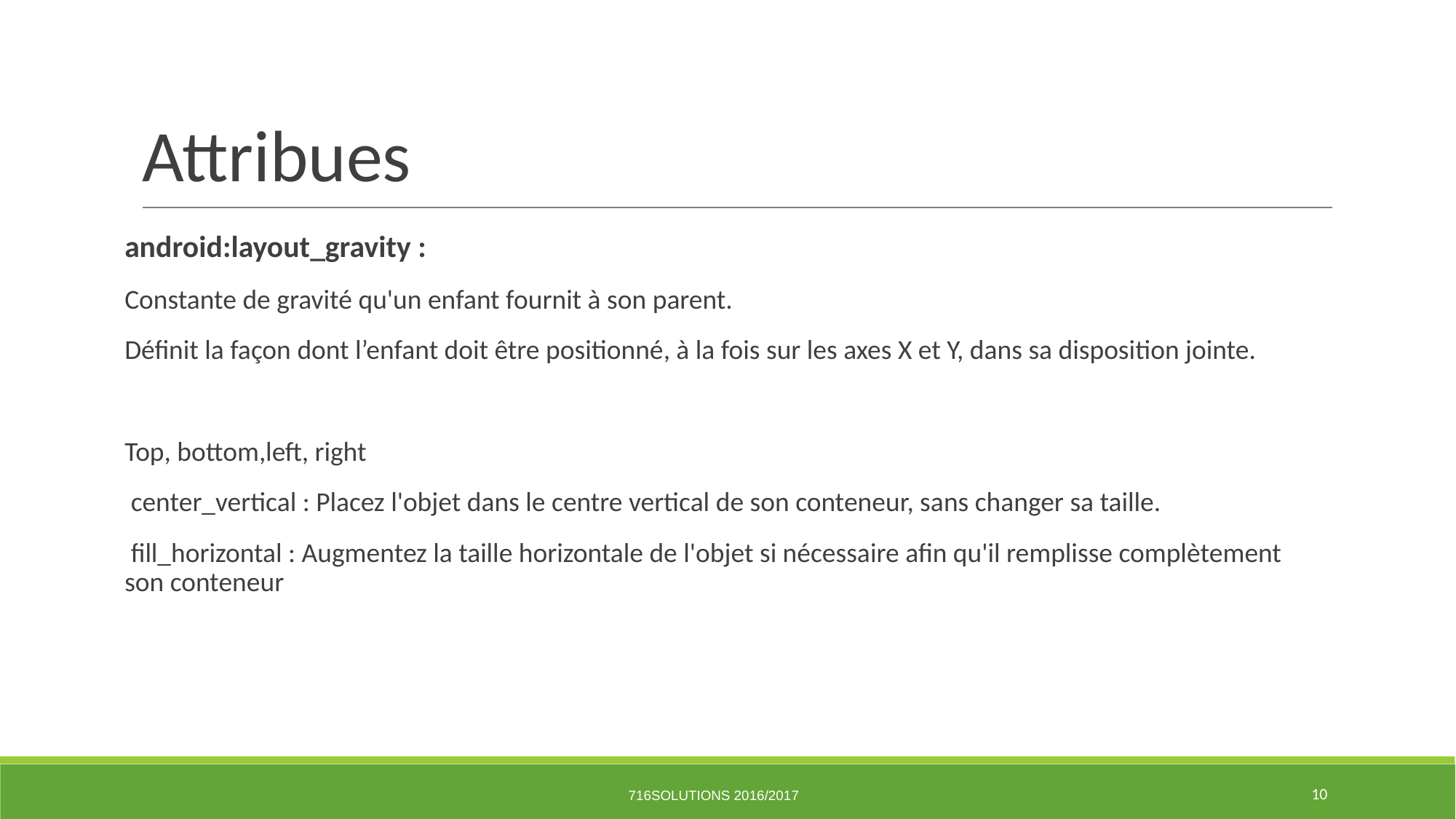

# Attribues
android:layout_gravity :
Constante de gravité qu'un enfant fournit à son parent.
Définit la façon dont l’enfant doit être positionné, à la fois sur les axes X et Y, dans sa disposition jointe.

Top, bottom,left, right
 center_vertical : Placez l'objet dans le centre vertical de son conteneur, sans changer sa taille.
 fill_horizontal : Augmentez la taille horizontale de l'objet si nécessaire afin qu'il remplisse complètement son conteneur
10
716Solutions 2016/2017